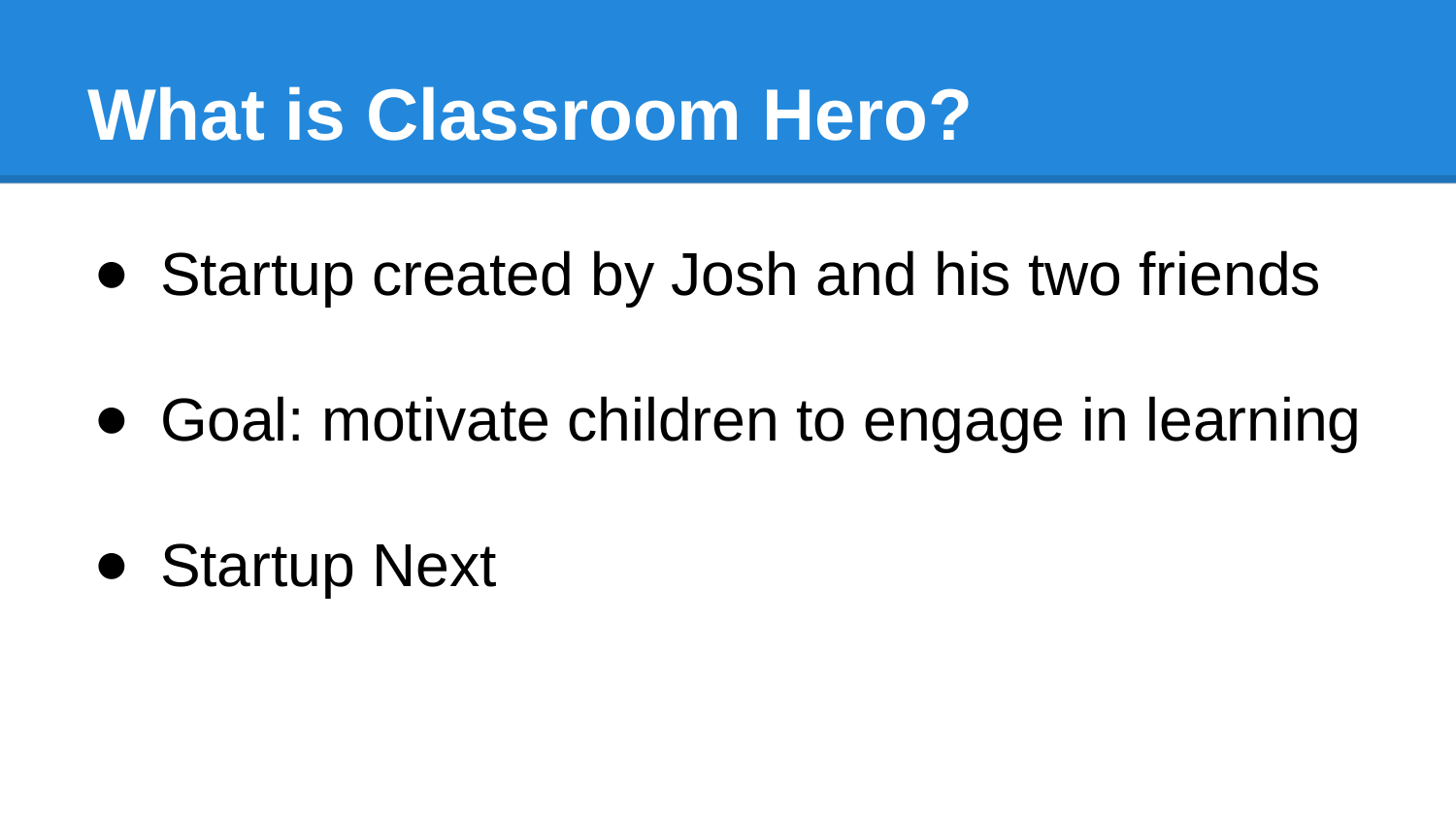

# What is Classroom Hero?

Startup created by Josh and his two friends

Goal: motivate children to engage in learning

Startup Next